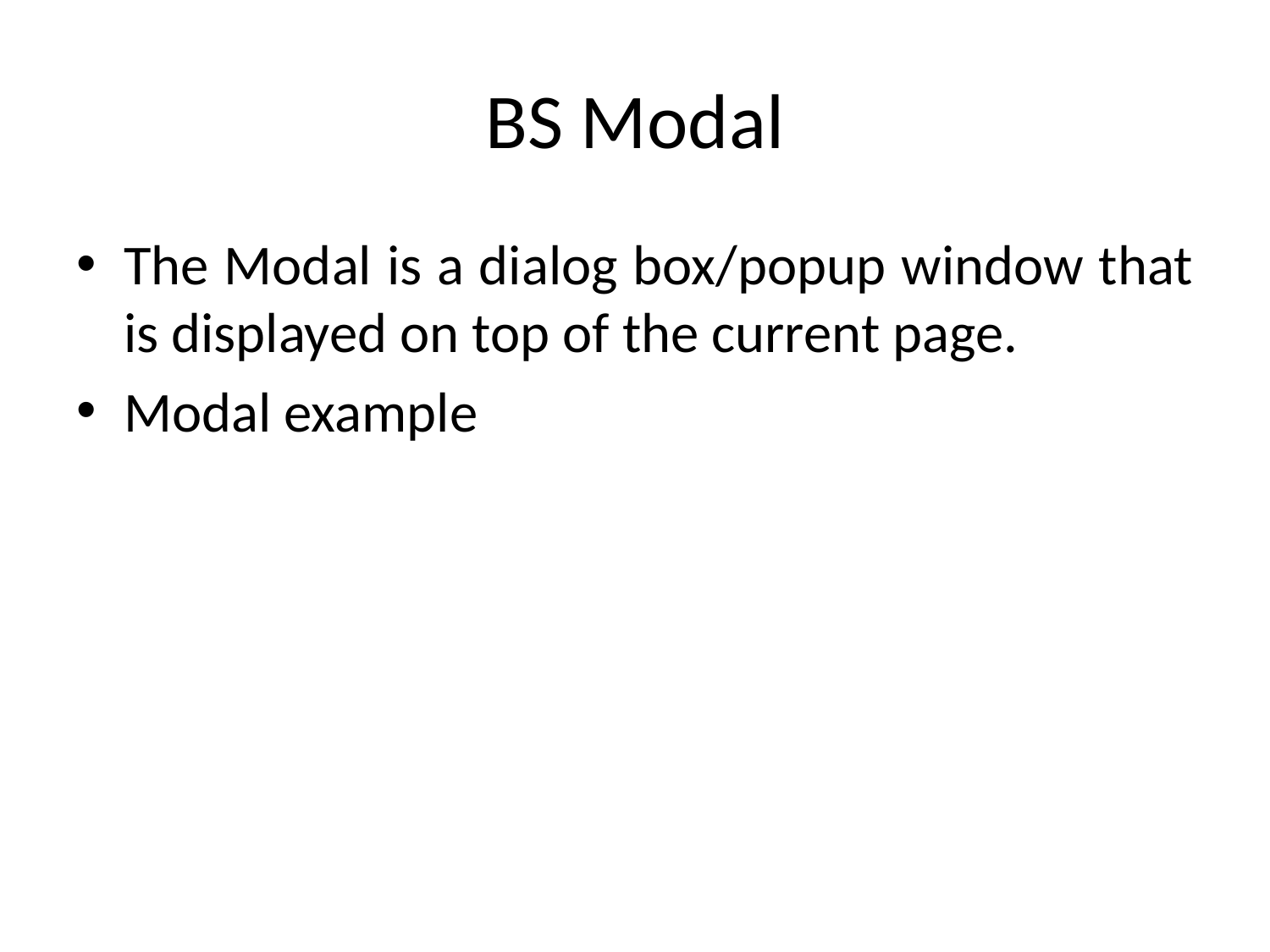

# BS Modal
The Modal is a dialog box/popup window that is displayed on top of the current page.
Modal example